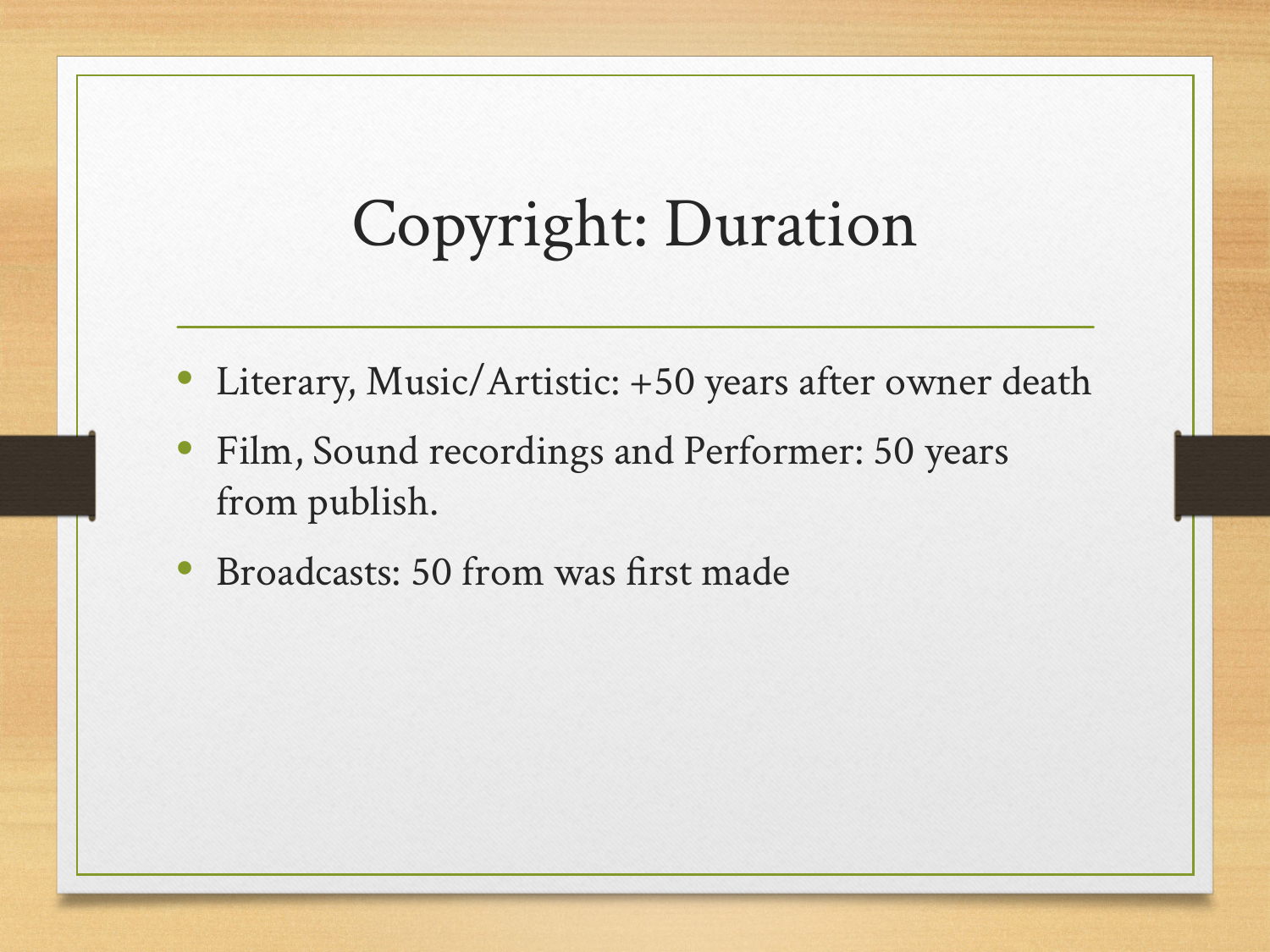

# Copyright: Duration
Literary, Music/Artistic: +50 years after owner death
Film, Sound recordings and Performer: 50 years from publish.
Broadcasts: 50 from was first made